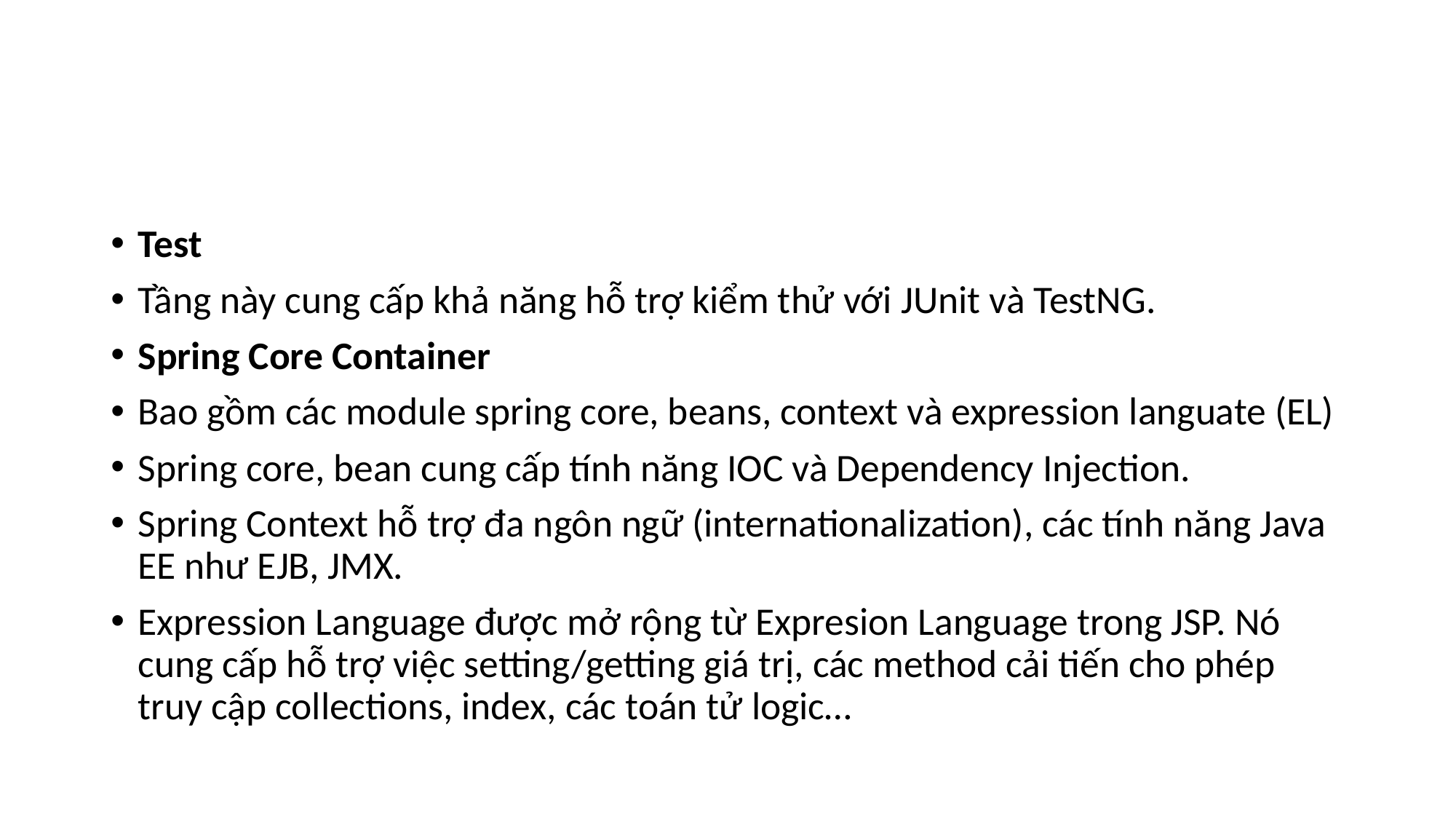

#
Test
Tầng này cung cấp khả năng hỗ trợ kiểm thử với JUnit và TestNG.
Spring Core Container
Bao gồm các module spring core, beans, context và expression languate (EL)
Spring core, bean cung cấp tính năng IOC và Dependency Injection.
Spring Context hỗ trợ đa ngôn ngữ (internationalization), các tính năng Java EE như EJB, JMX.
Expression Language được mở rộng từ Expresion Language trong JSP. Nó cung cấp hỗ trợ việc setting/getting giá trị, các method cải tiến cho phép truy cập collections, index, các toán tử logic…